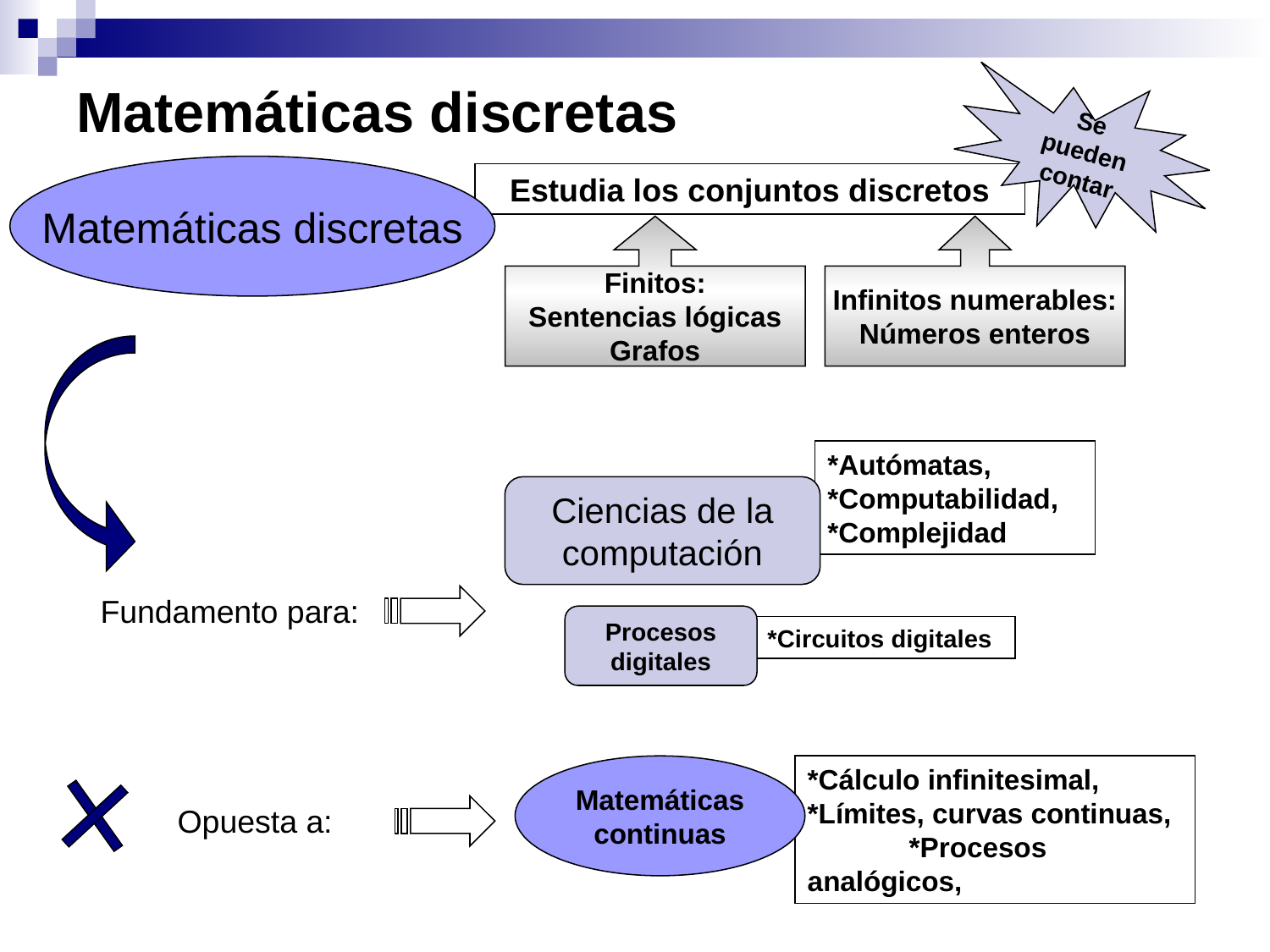

# Matemáticas discretas
Se pueden contar
Matemáticas discretas
Estudia los conjuntos discretos
Finitos:
Sentencias lógicas
Grafos
Infinitos numerables:
Números enteros

*Autómatas, *Computabilidad, *Complejidad
Ciencias de la computación
Fundamento para:

Procesos digitales
*Circuitos digitales
Matemáticas continuas
*Cálculo infinitesimal, *Límites, curvas continuas,               *Procesos analógicos,
Opuesta a: